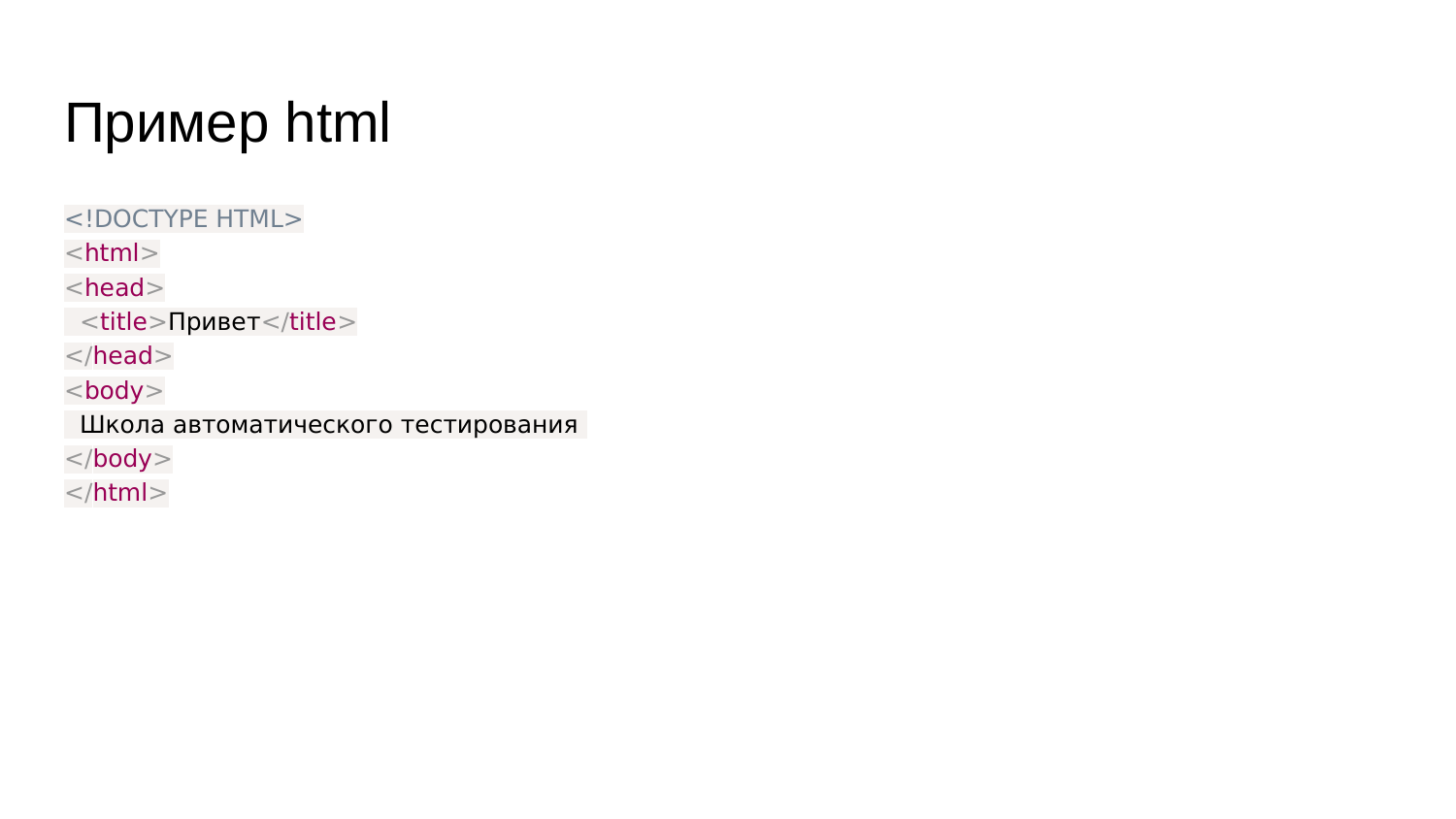

# Пример html
<!DOCTYPE HTML>
<html>
<head>
  <title>Привет</title>
</head>
<body>
  Школа автоматического тестирования
</body>
</html>